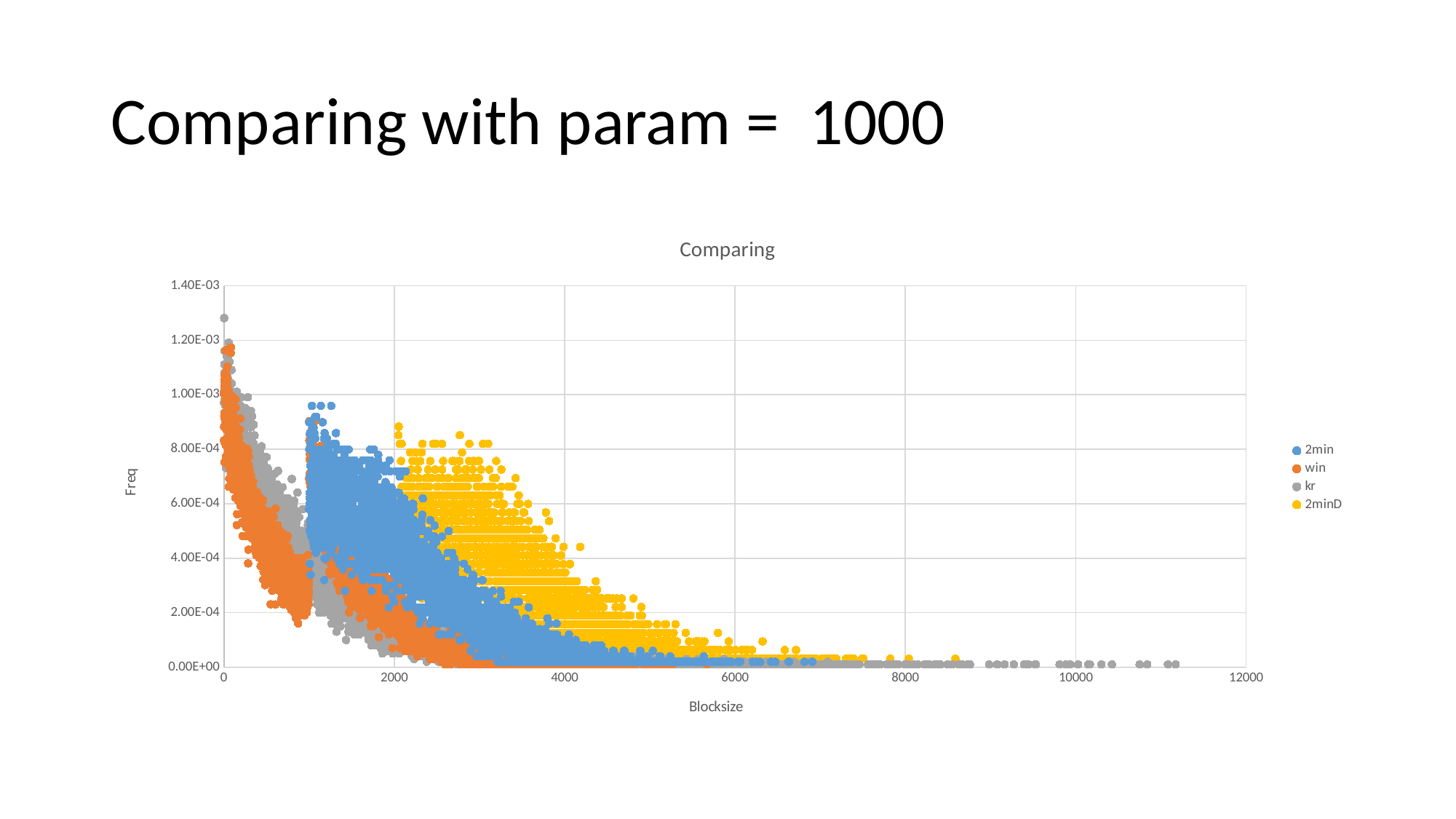

# Comparing with param =  1000

### Chart: Comparing

| Category |  |  |  |  |
|---|---|---|---|---|